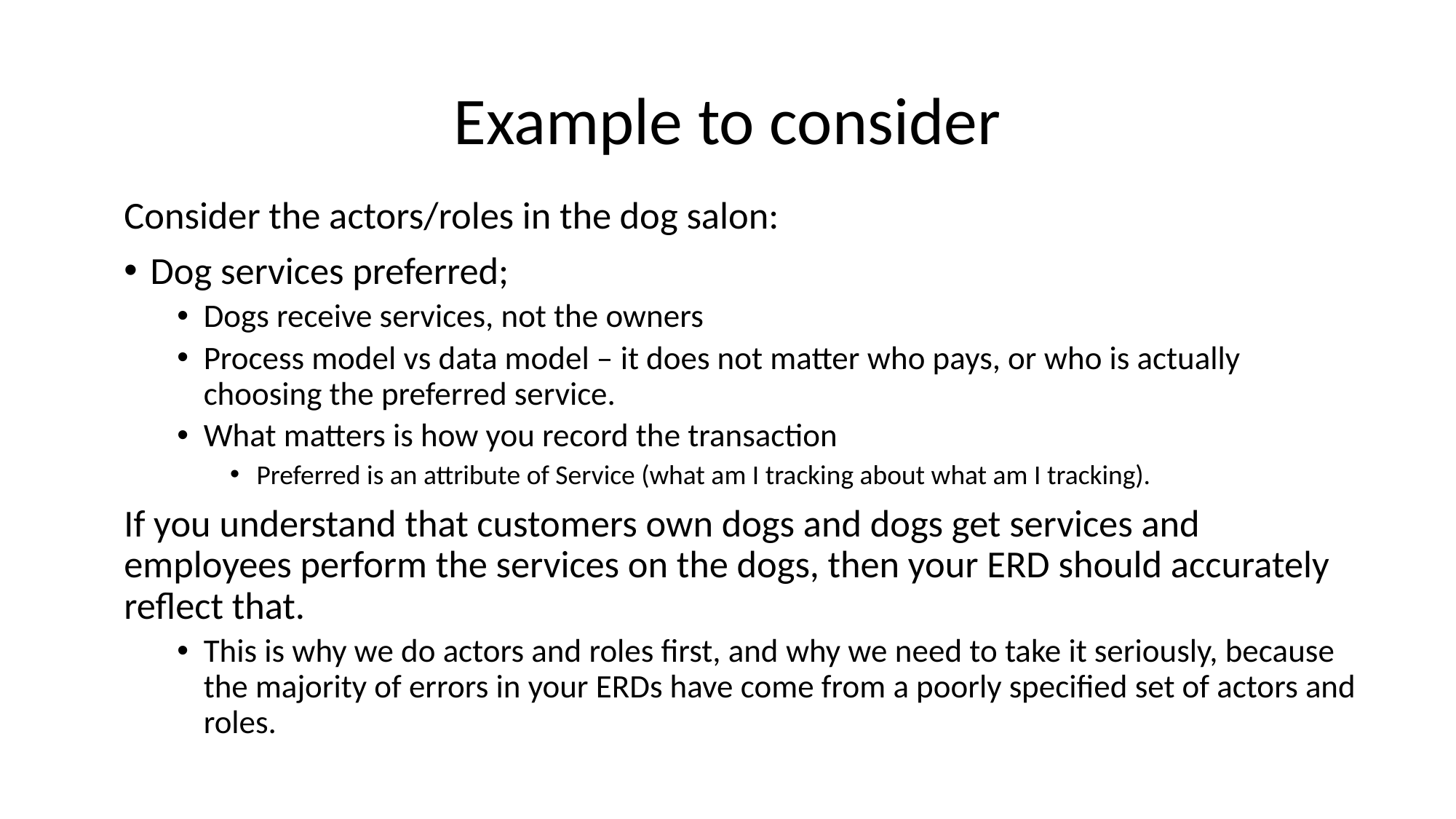

# Example to consider
Consider the actors/roles in the dog salon:
Dog services preferred;
Dogs receive services, not the owners
Process model vs data model – it does not matter who pays, or who is actually choosing the preferred service.
What matters is how you record the transaction
Preferred is an attribute of Service (what am I tracking about what am I tracking).
If you understand that customers own dogs and dogs get services and employees perform the services on the dogs, then your ERD should accurately reflect that.
This is why we do actors and roles first, and why we need to take it seriously, because the majority of errors in your ERDs have come from a poorly specified set of actors and roles.